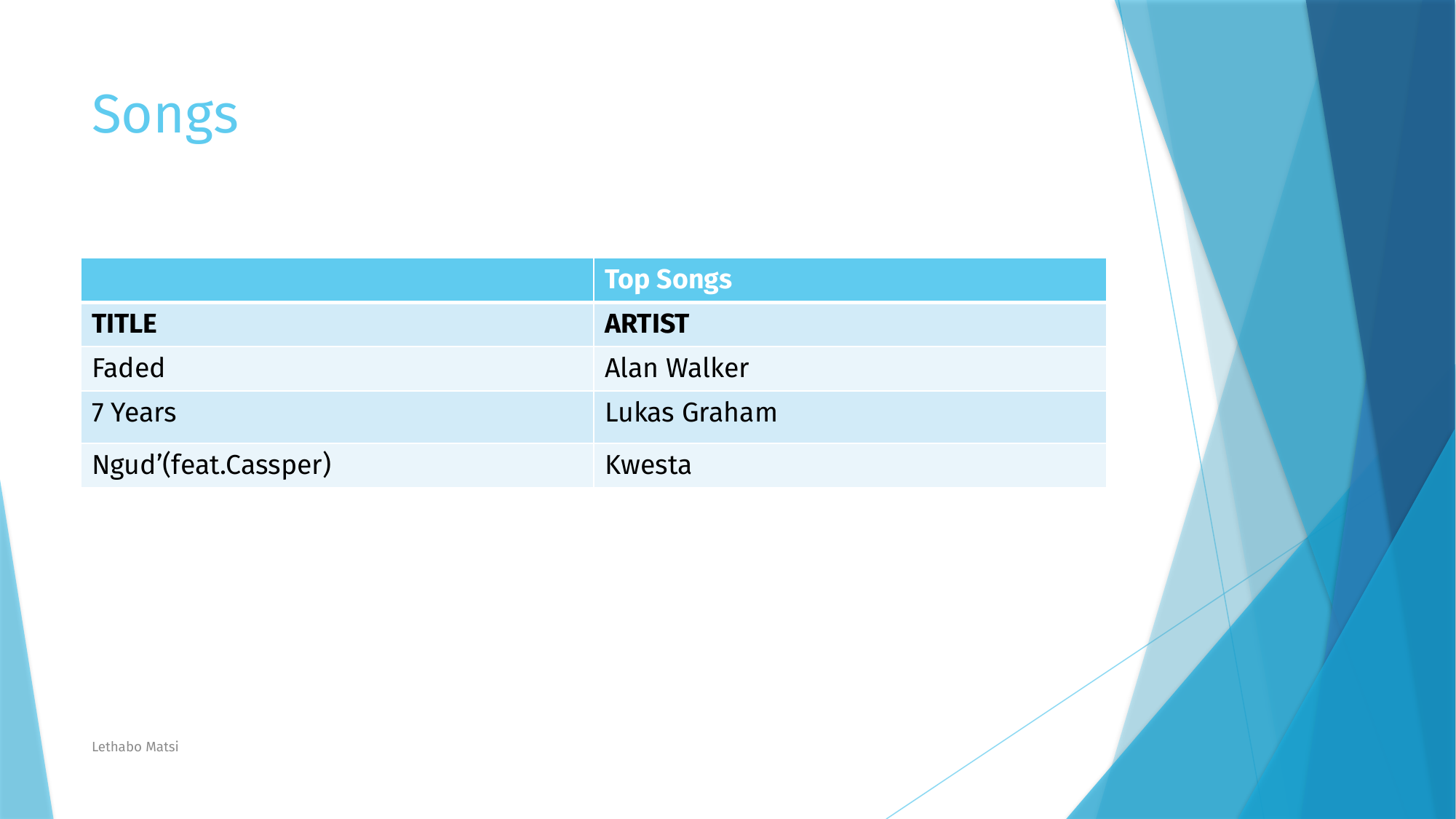

# Songs
|  | Top Songs |
| --- | --- |
| TITLE | ARTIST |
| Faded | Alan Walker |
| 7 Years | Lukas Graham |
| Ngud’(feat.Cassper) | Kwesta |
Lethabo Matsi